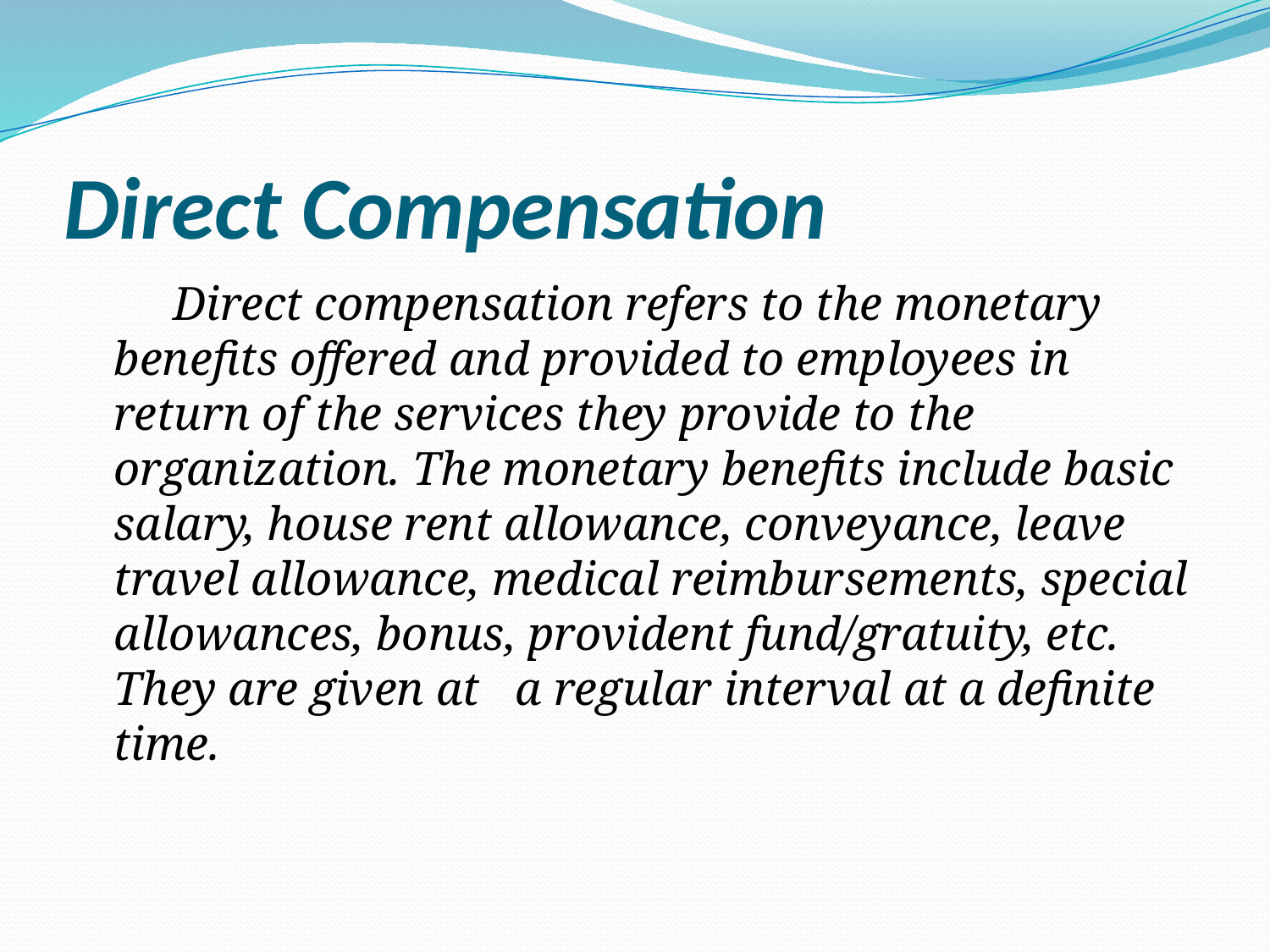

# Direct Compensation
	     Direct compensation refers to the monetary benefits offered and provided to employees in return of the services they provide to the organization. The monetary benefits include basic salary, house rent allowance, conveyance, leave travel allowance, medical reimbursements, special allowances, bonus, provident fund/gratuity, etc. They are given at   a regular interval at a definite time.